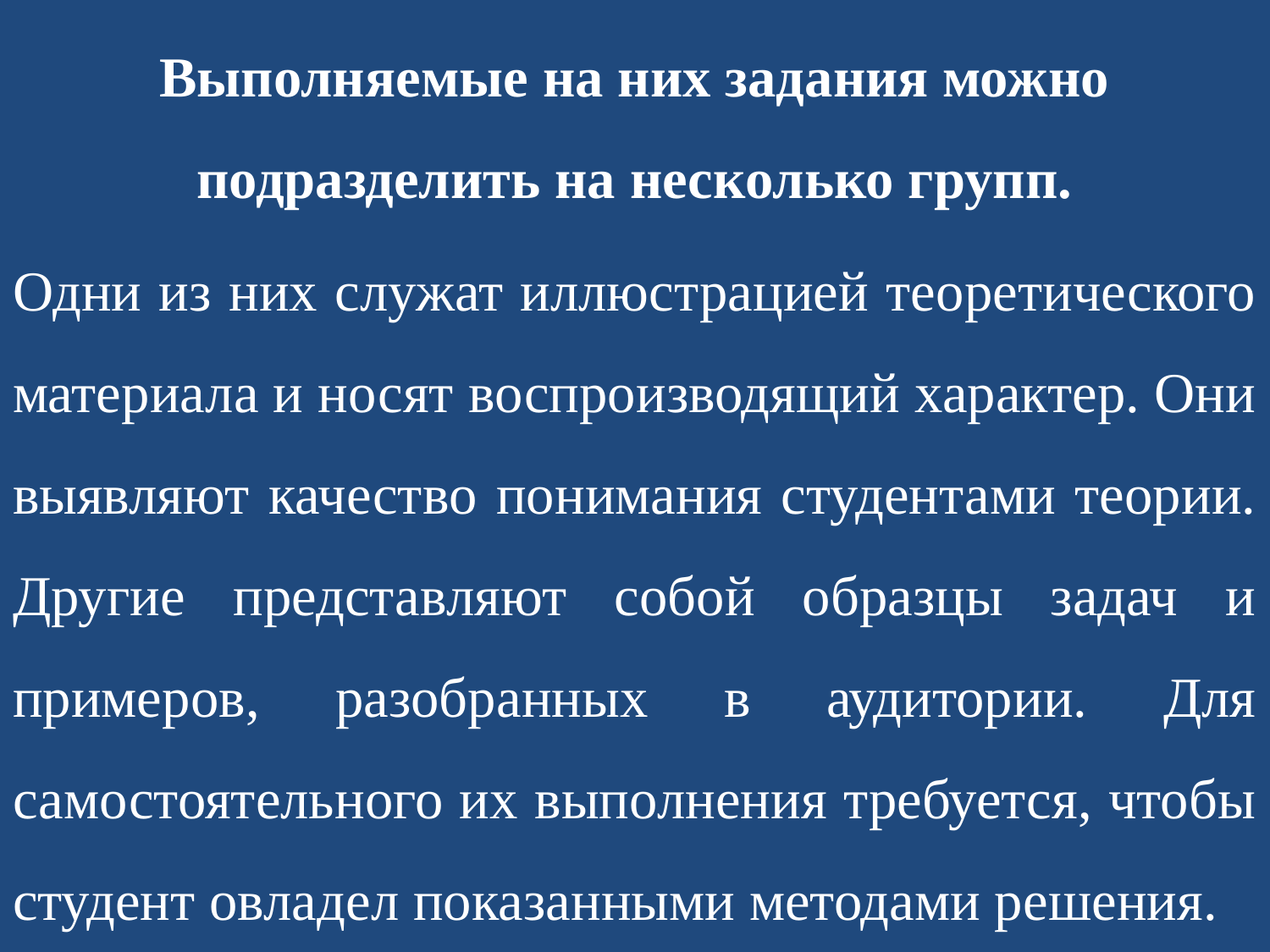

Выполняемые на них задания можно подразделить на несколько групп.
Одни из них служат иллюстрацией теоретического материала и носят воспроизводящий характер. Они выявляют качество понимания студентами теории. Другие представляют собой образцы задач и примеров, разобранных в аудитории. Для самостоятельного их выполнения требуется, чтобы студент овладел показанными методами решения.